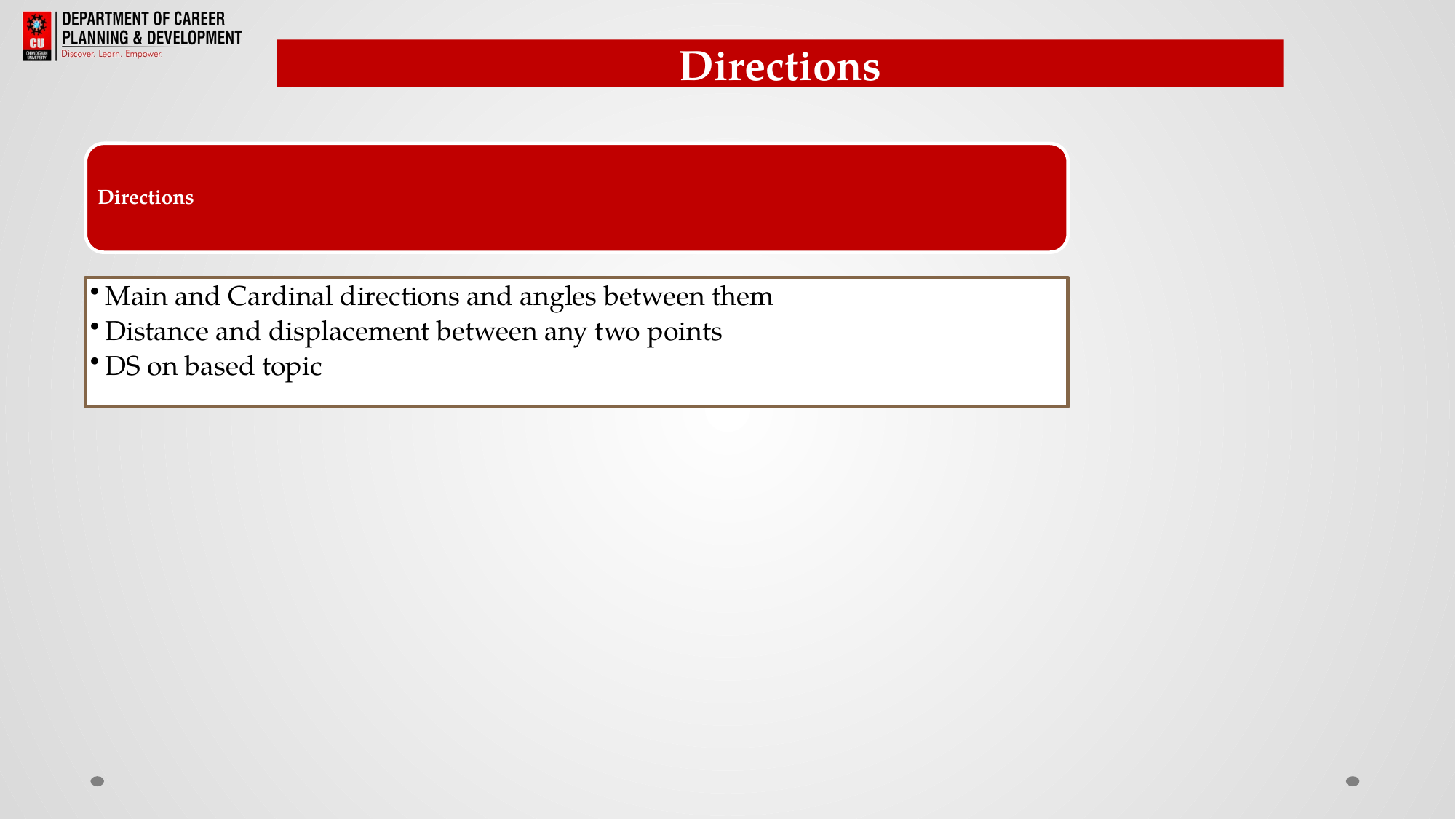

Directions

Directions

Main and Cardinal directions and angles between them
Distance and displacement between any two points
DS on based topic